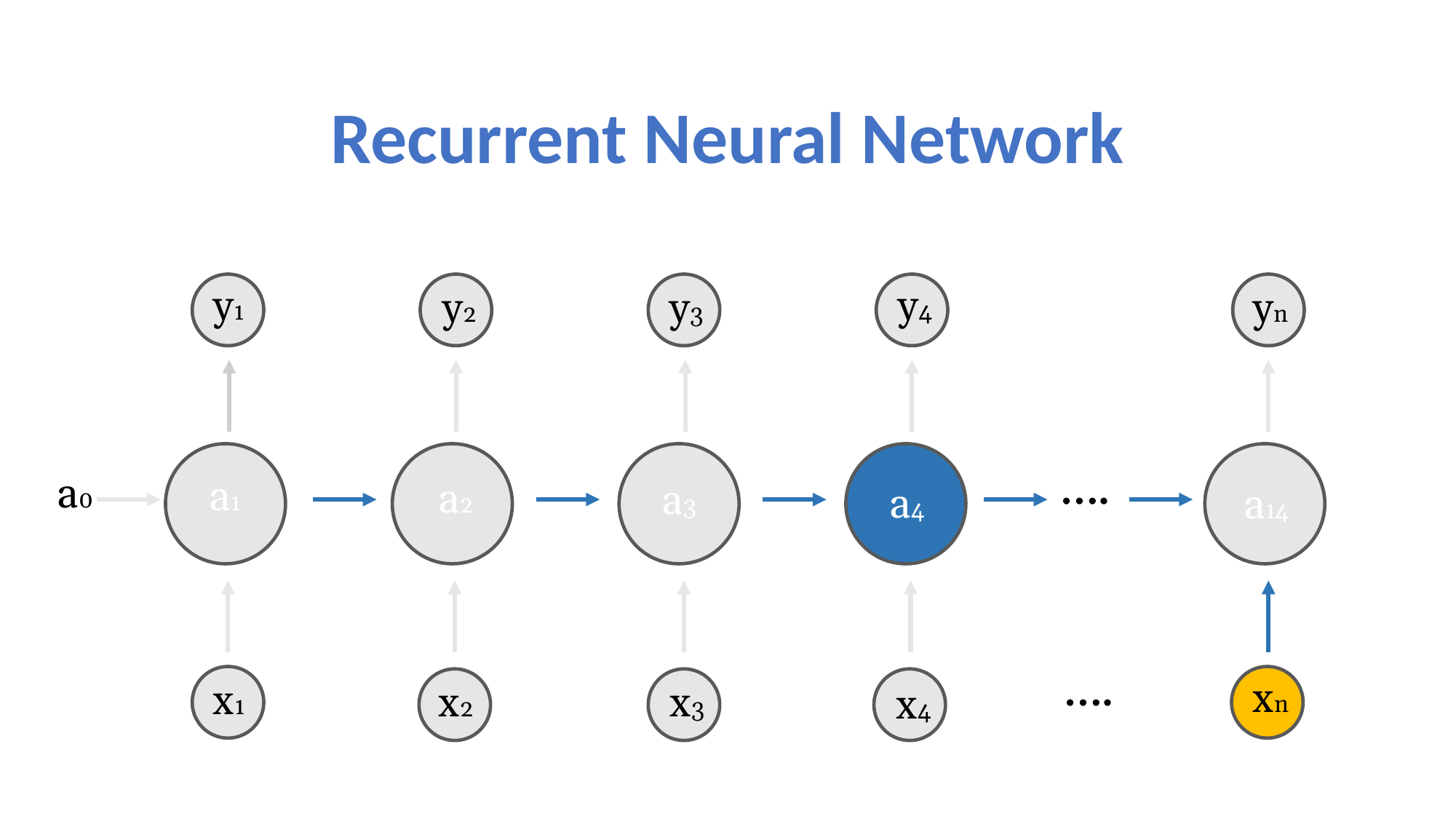

Recurrent Neural Network
 y1
 y4
 y2
 y3

 yn

….
 a0
 a1
 a2
 a3
 a4
 a14
….
 xn
 x1

 x3
 x2

 x4